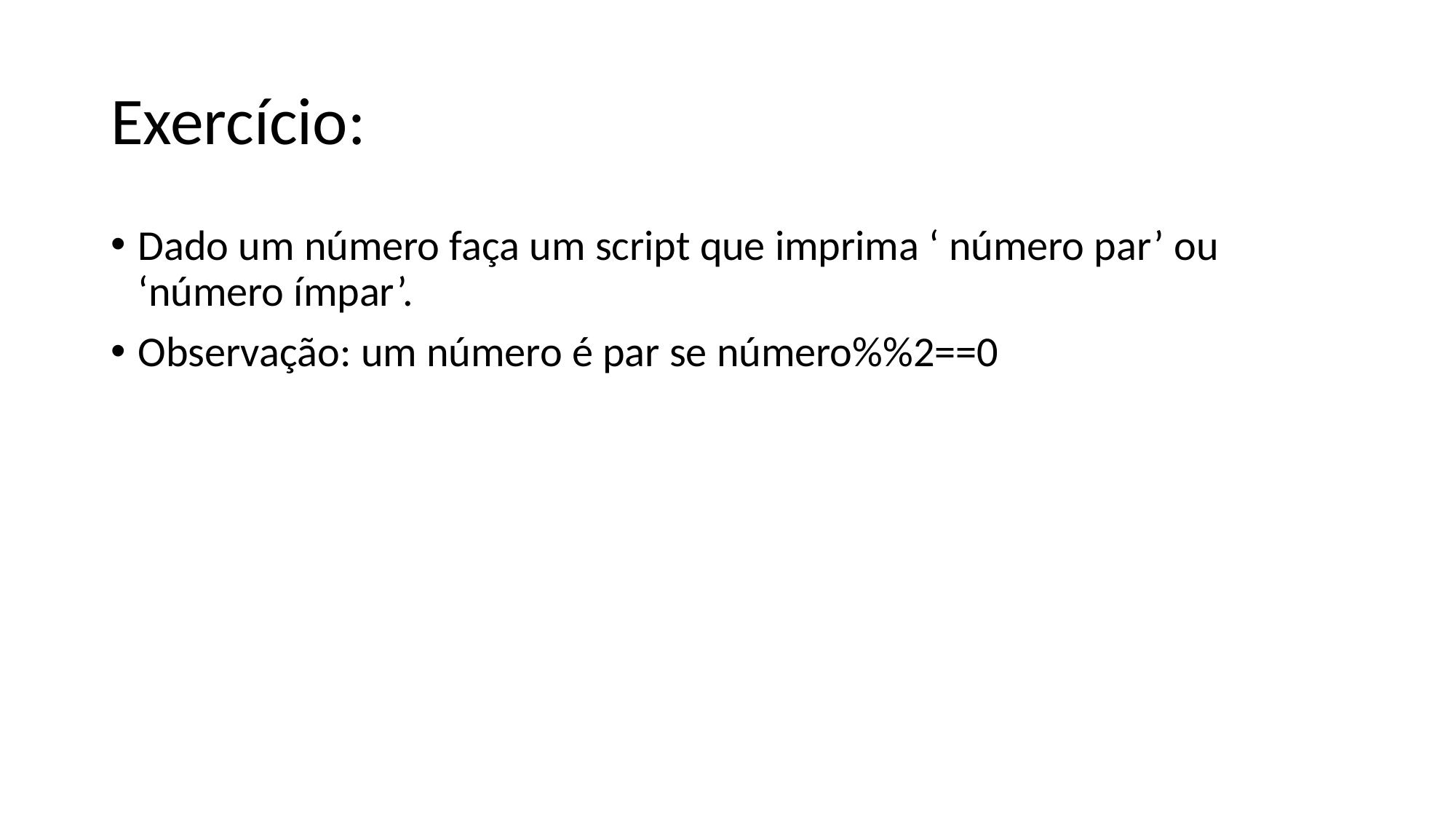

# Exercício:
Dado um número faça um script que imprima ‘ número par’ ou ‘número ímpar’.
Observação: um número é par se número%%2==0